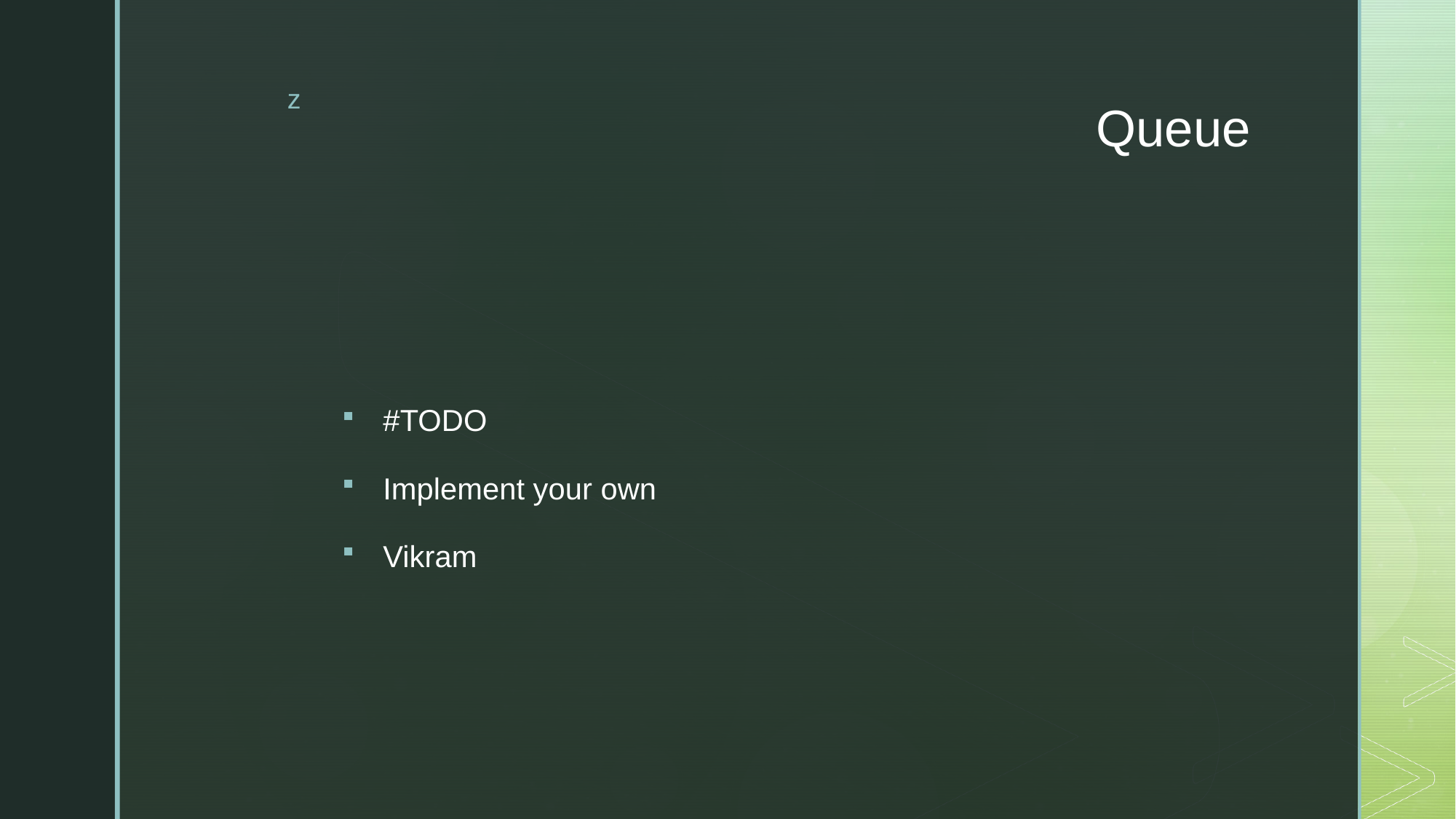

# Queue
#TODO
Implement your own
Vikram